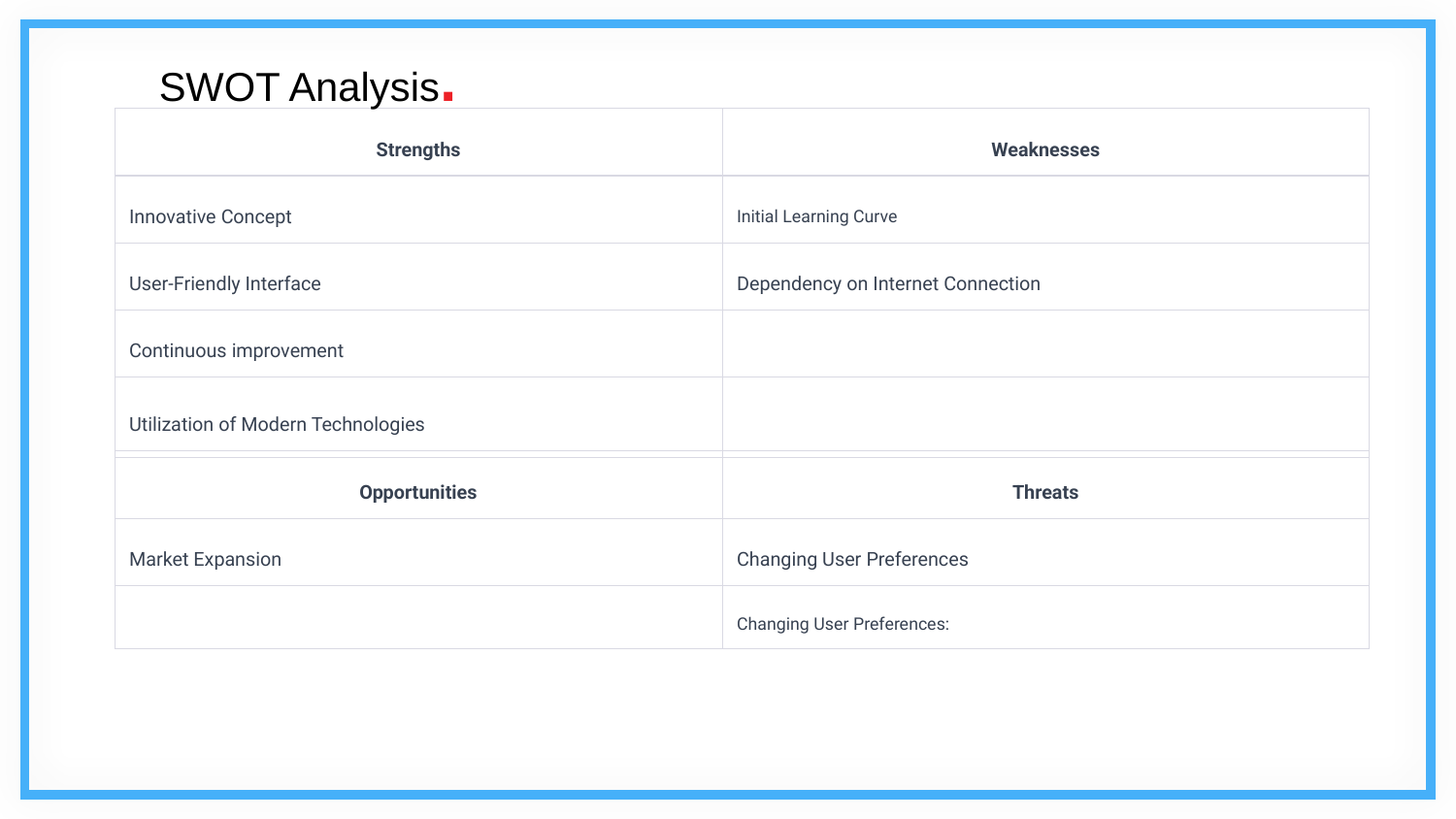

SWOT Analysis.
| Strengths | Weaknesses |
| --- | --- |
| Innovative Concept | Initial Learning Curve |
| User-Friendly Interface | Dependency on Internet Connection |
| Continuous improvement |  |
| Utilization of Modern Technologies |  |
| Opportunities | Threats |
| --- | --- |
| Market Expansion | Changing User Preferences |
|  | Changing User Preferences: |